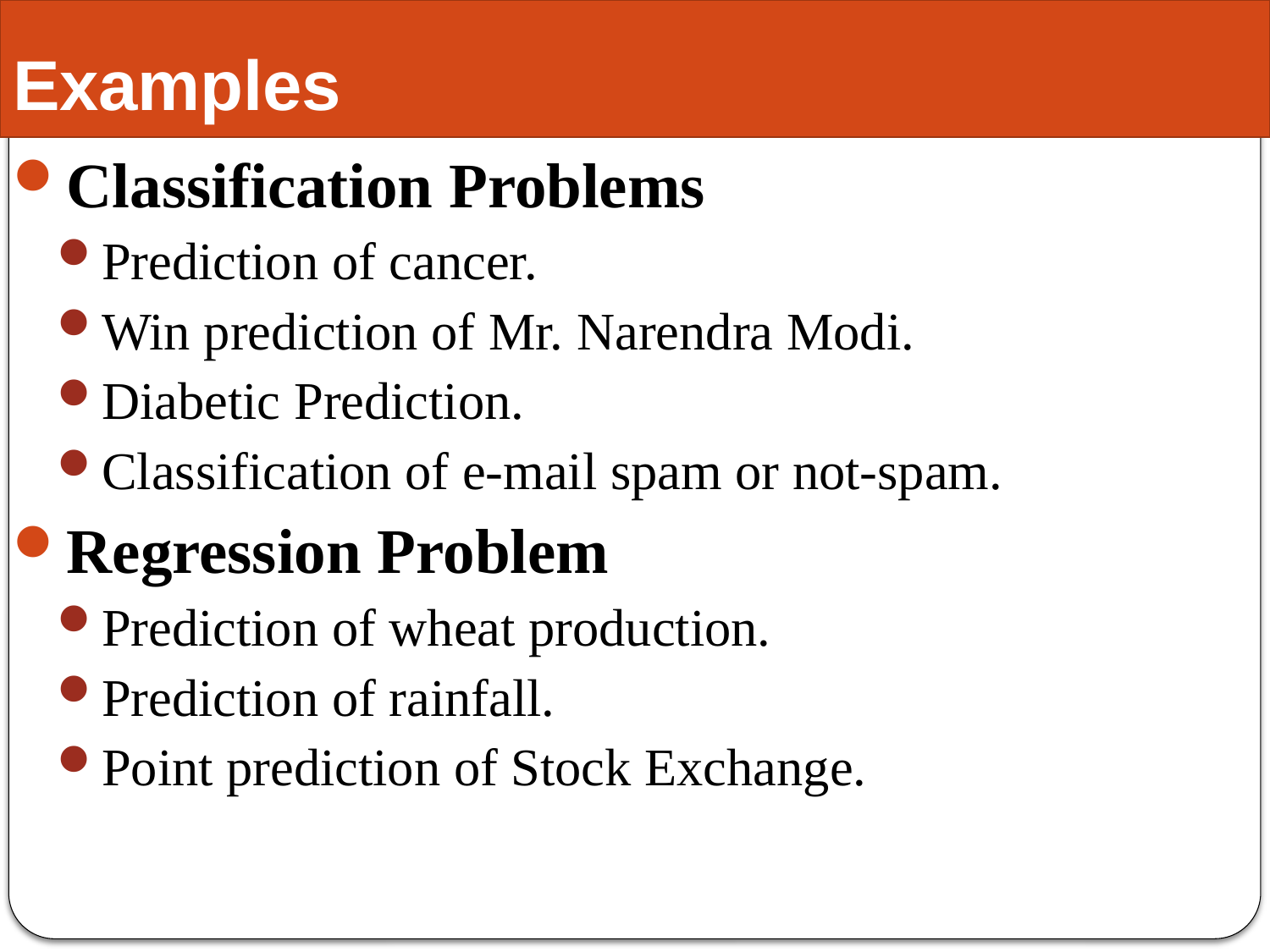

# Examples
Classification Problems
Prediction of cancer.
Win prediction of Mr. Narendra Modi.
Diabetic Prediction.
Classification of e-mail spam or not-spam.
Regression Problem
Prediction of wheat production.
Prediction of rainfall.
Point prediction of Stock Exchange.